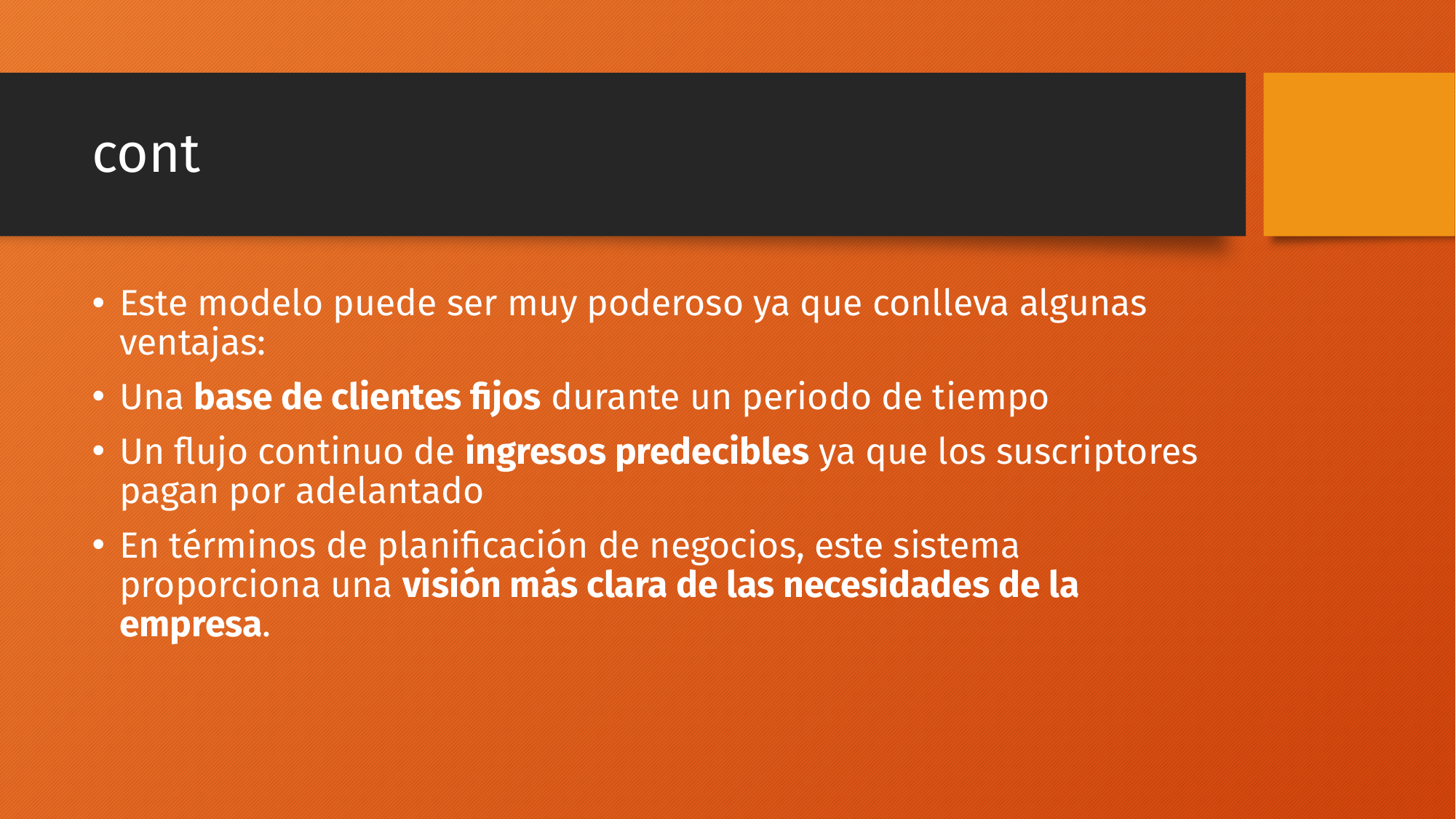

# cont
Este modelo puede ser muy poderoso ya que conlleva algunas ventajas:
Una base de clientes fijos durante un periodo de tiempo
Un flujo continuo de ingresos predecibles ya que los suscriptores pagan por adelantado
En términos de planificación de negocios, este sistema proporciona una visión más clara de las necesidades de la empresa.